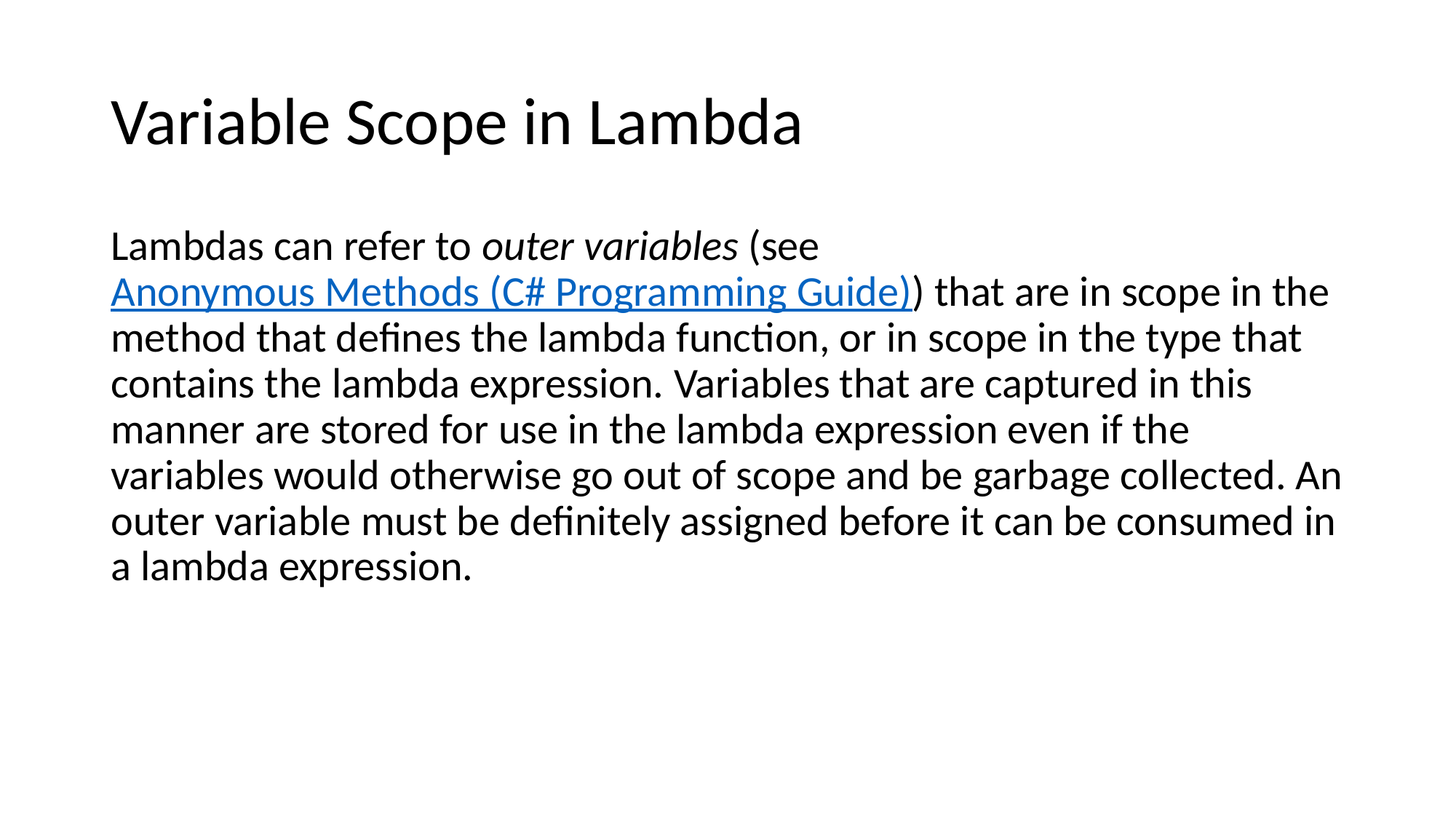

# Variable Scope in Lambda
Lambdas can refer to outer variables (see Anonymous Methods (C# Programming Guide)) that are in scope in the method that defines the lambda function, or in scope in the type that contains the lambda expression. Variables that are captured in this manner are stored for use in the lambda expression even if the variables would otherwise go out of scope and be garbage collected. An outer variable must be definitely assigned before it can be consumed in a lambda expression.